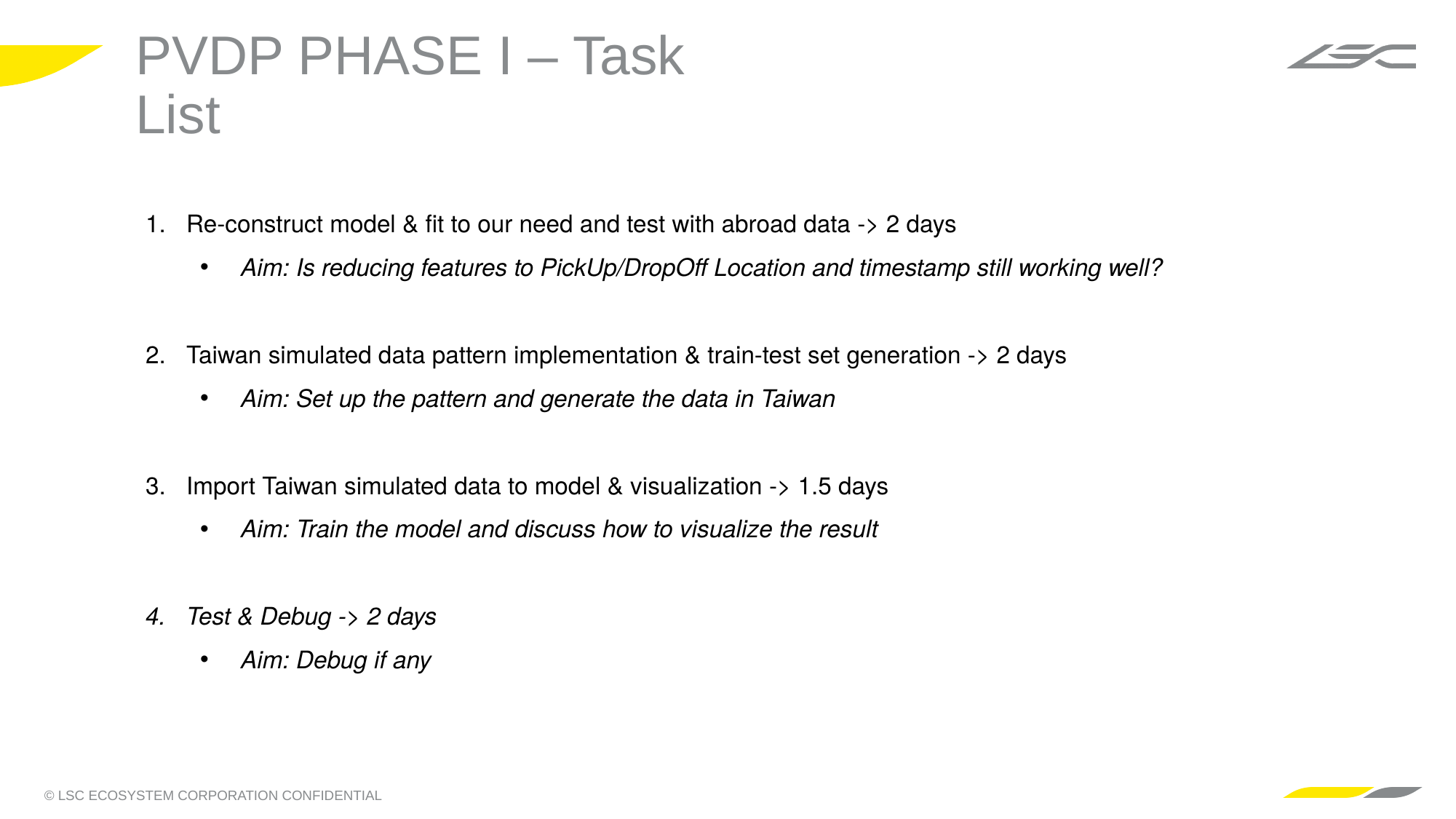

PVDP PHASE I – Task List
Re-construct model & fit to our need and test with abroad data -> 2 days
Aim: Is reducing features to PickUp/DropOff Location and timestamp still working well?

Taiwan simulated data pattern implementation & train-test set generation -> 2 days
Aim: Set up the pattern and generate the data in Taiwan
Import Taiwan simulated data to model & visualization -> 1.5 days
Aim: Train the model and discuss how to visualize the result

Test & Debug -> 2 days
Aim: Debug if any